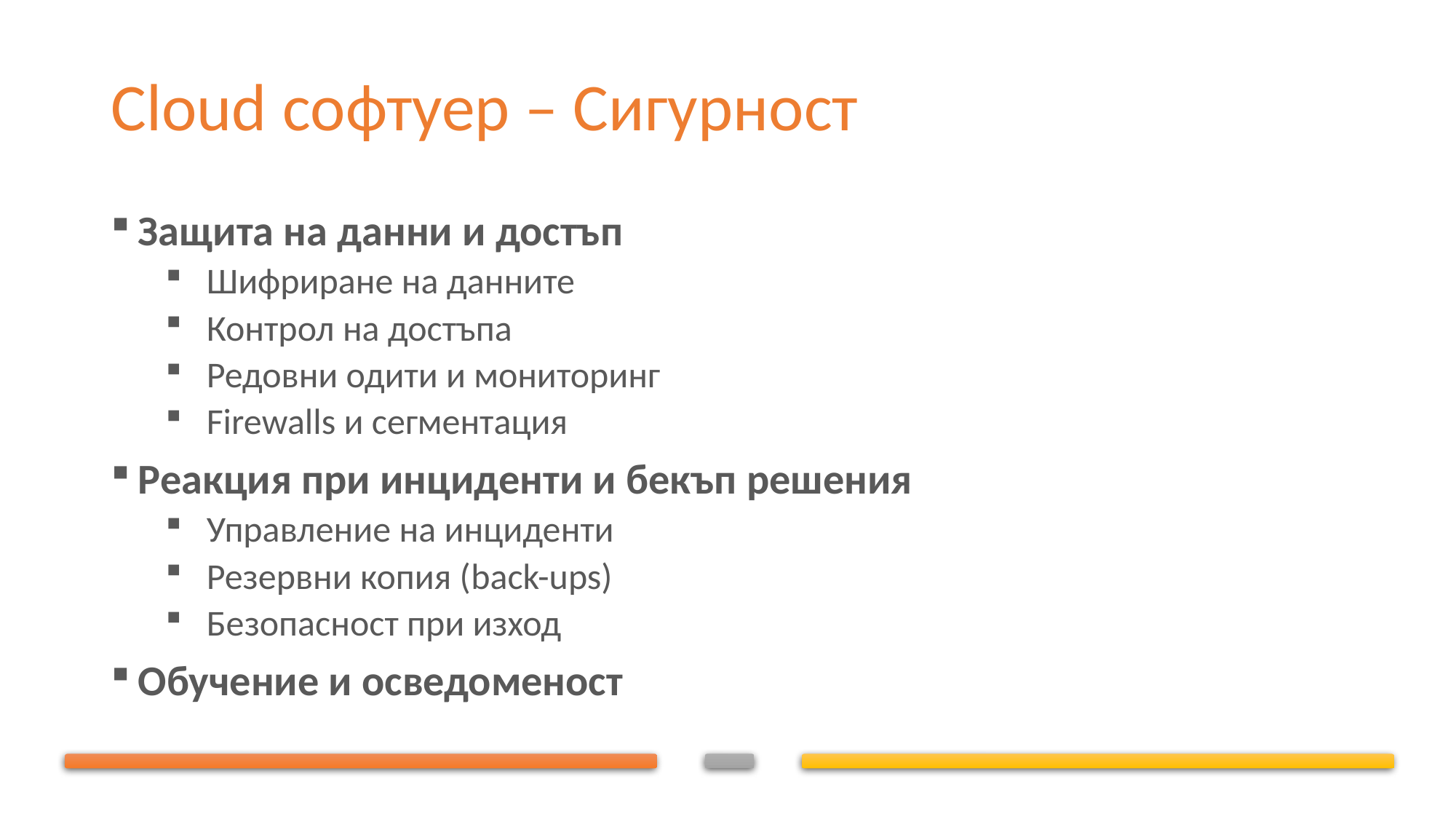

# Cloud софтуер – Сигурност
Защита на данни и достъп
Шифриране на данните
Контрол на достъпа
Редовни одити и мониторинг
Firewalls и сегментация
Реакция при инциденти и бекъп решения
Управление на инциденти
Резервни копия (back-ups)
Безопасност при изход
Обучение и осведоменост